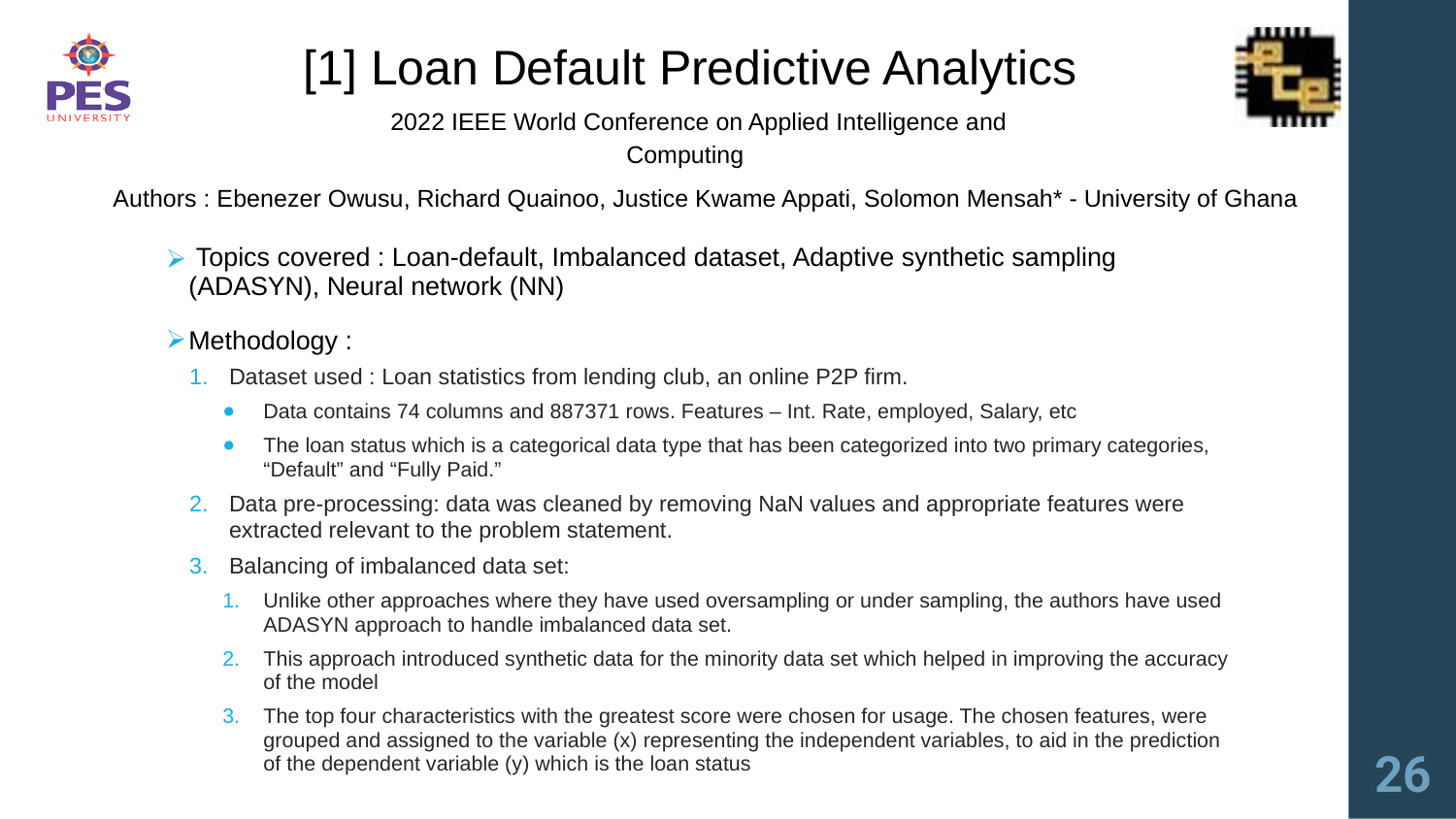

# [1] Loan Default Predictive Analytics
2022 IEEE World Conference on Applied Intelligence and Computing
Authors : Ebenezer Owusu, Richard Quainoo, Justice Kwame Appati, Solomon Mensah* - University of Ghana
 Topics covered : Loan-default, Imbalanced dataset, Adaptive synthetic sampling (ADASYN), Neural network (NN)
Methodology :
Dataset used : Loan statistics from lending club, an online P2P firm.
Data contains 74 columns and 887371 rows. Features – Int. Rate, employed, Salary, etc
The loan status which is a categorical data type that has been categorized into two primary categories, “Default” and “Fully Paid.”
Data pre-processing: data was cleaned by removing NaN values and appropriate features were extracted relevant to the problem statement.
Balancing of imbalanced data set:
Unlike other approaches where they have used oversampling or under sampling, the authors have used ADASYN approach to handle imbalanced data set.
This approach introduced synthetic data for the minority data set which helped in improving the accuracy of the model
The top four characteristics with the greatest score were chosen for usage. The chosen features, were grouped and assigned to the variable (x) representing the independent variables, to aid in the prediction of the dependent variable (y) which is the loan status
26